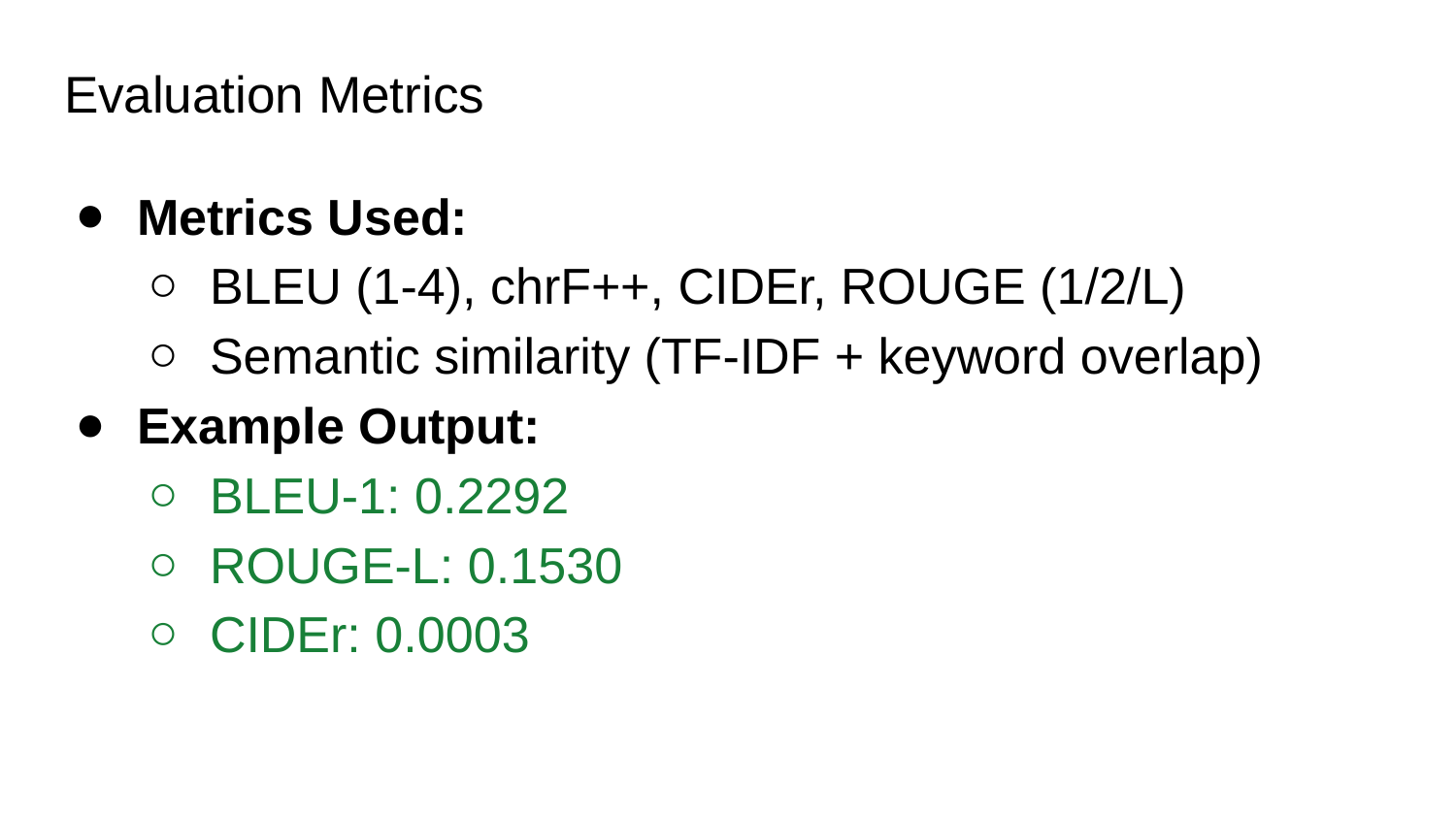

# Evaluation Metrics
Metrics Used:
BLEU (1-4), chrF++, CIDEr, ROUGE (1/2/L)
Semantic similarity (TF-IDF + keyword overlap)
Example Output:
BLEU-1: 0.2292
ROUGE-L: 0.1530
CIDEr: 0.0003